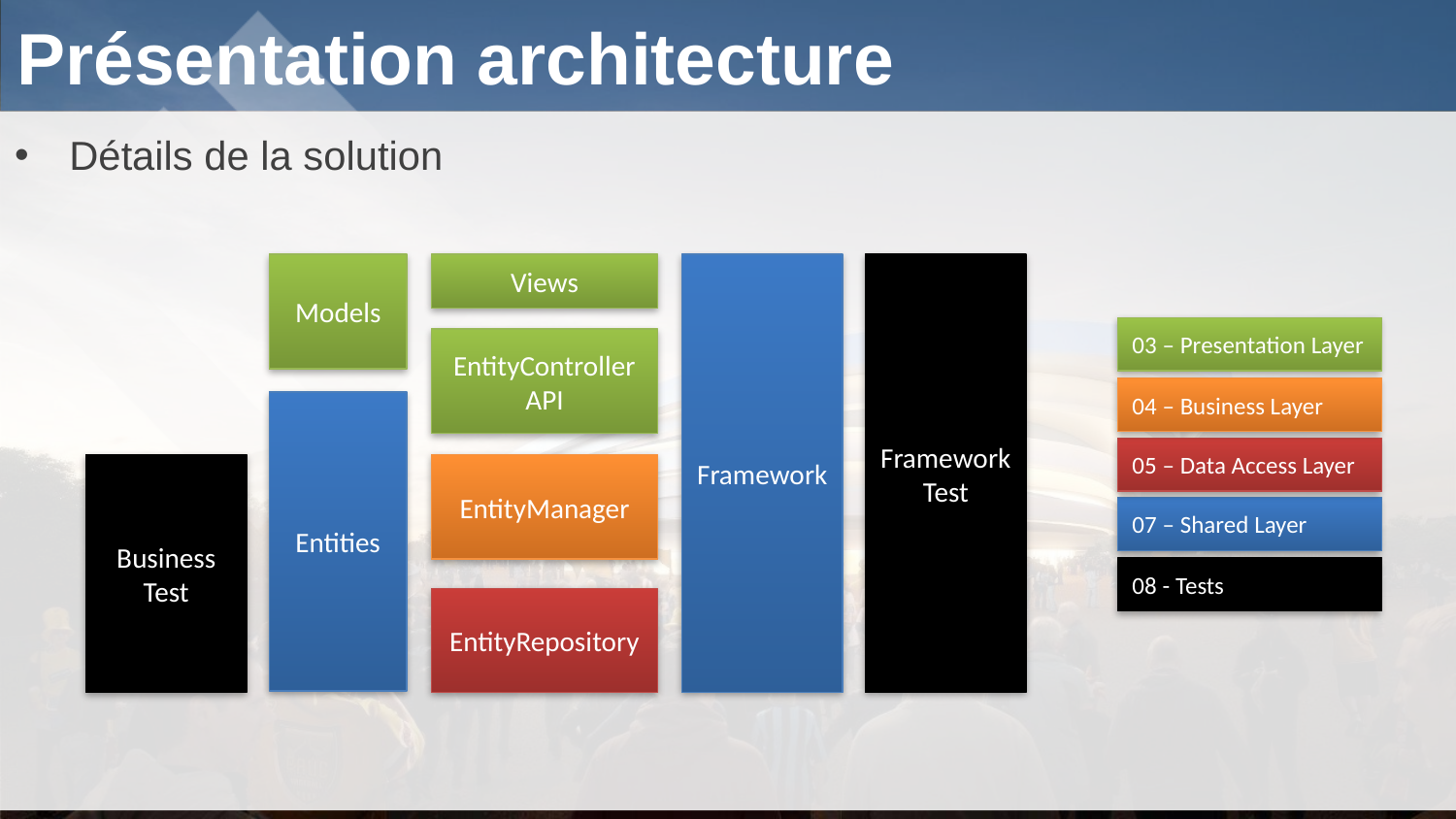

# Présentation architecture
Détails de la solution
Views
Framework
Framework
Test
Models
03 – Presentation Layer
EntityControllerAPI
04 – Business Layer
Entities
05 – Data Access Layer
Business
Test
EntityManager
07 – Shared Layer
08 - Tests
EntityRepository